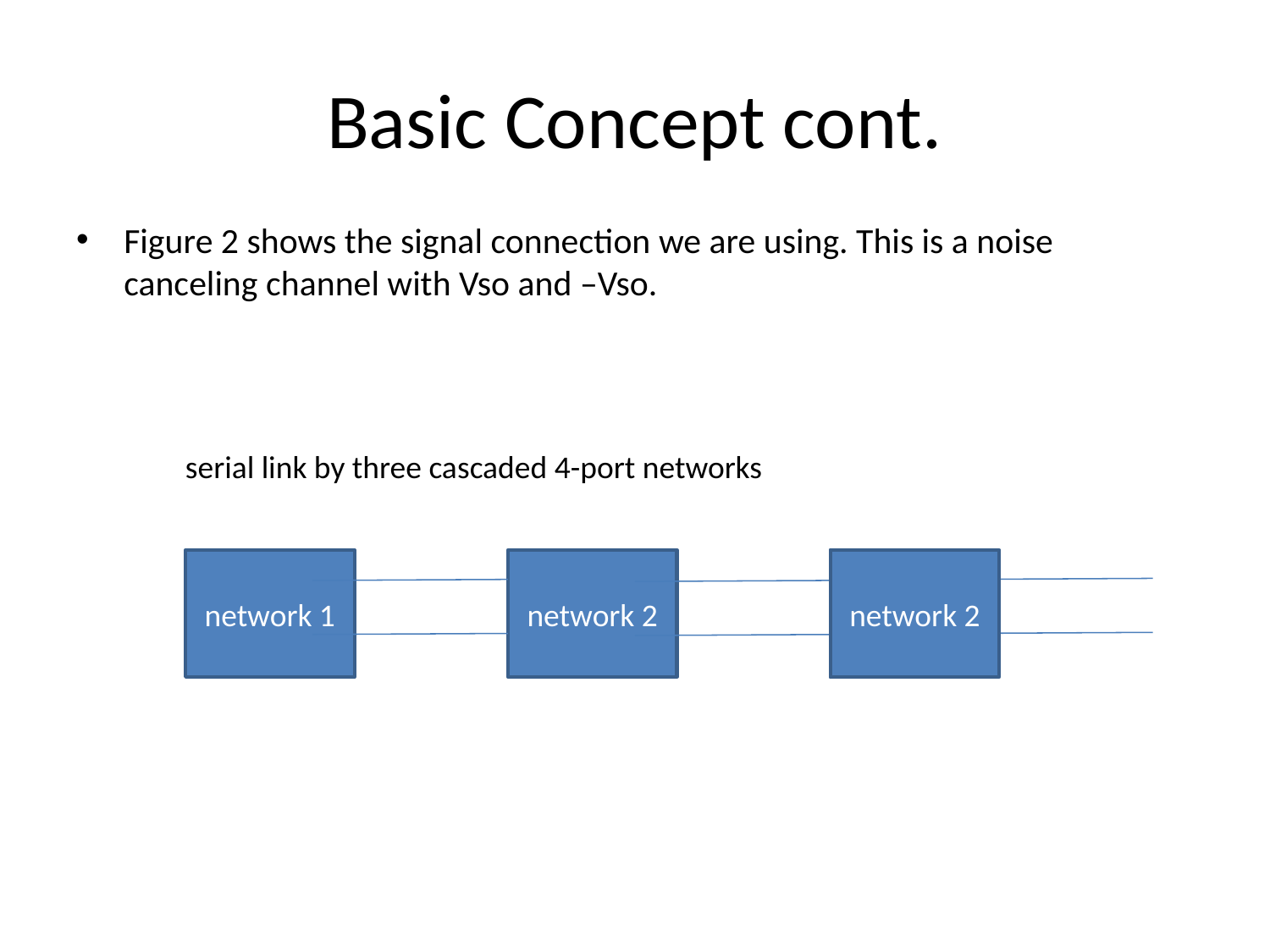

# Basic Concept cont.
Figure 2 shows the signal connection we are using. This is a noise canceling channel with Vso and –Vso.

serial link by three cascaded 4-port networks
network 1
network 2
network 2